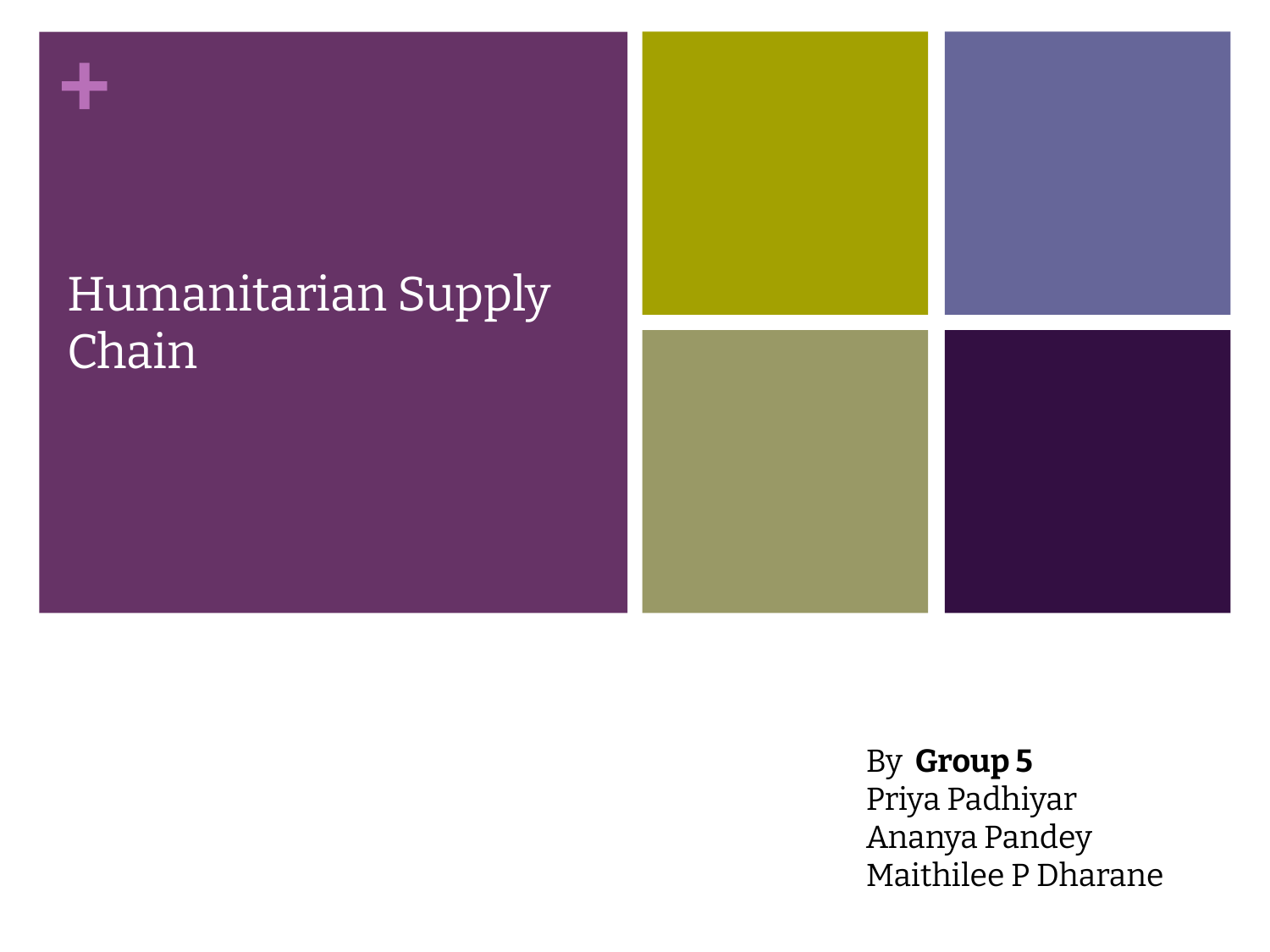

# Humanitarian Supply Chain
       By  Group 5
       Priya Padhiyar
       Ananya Pandey
       Maithilee P Dharane